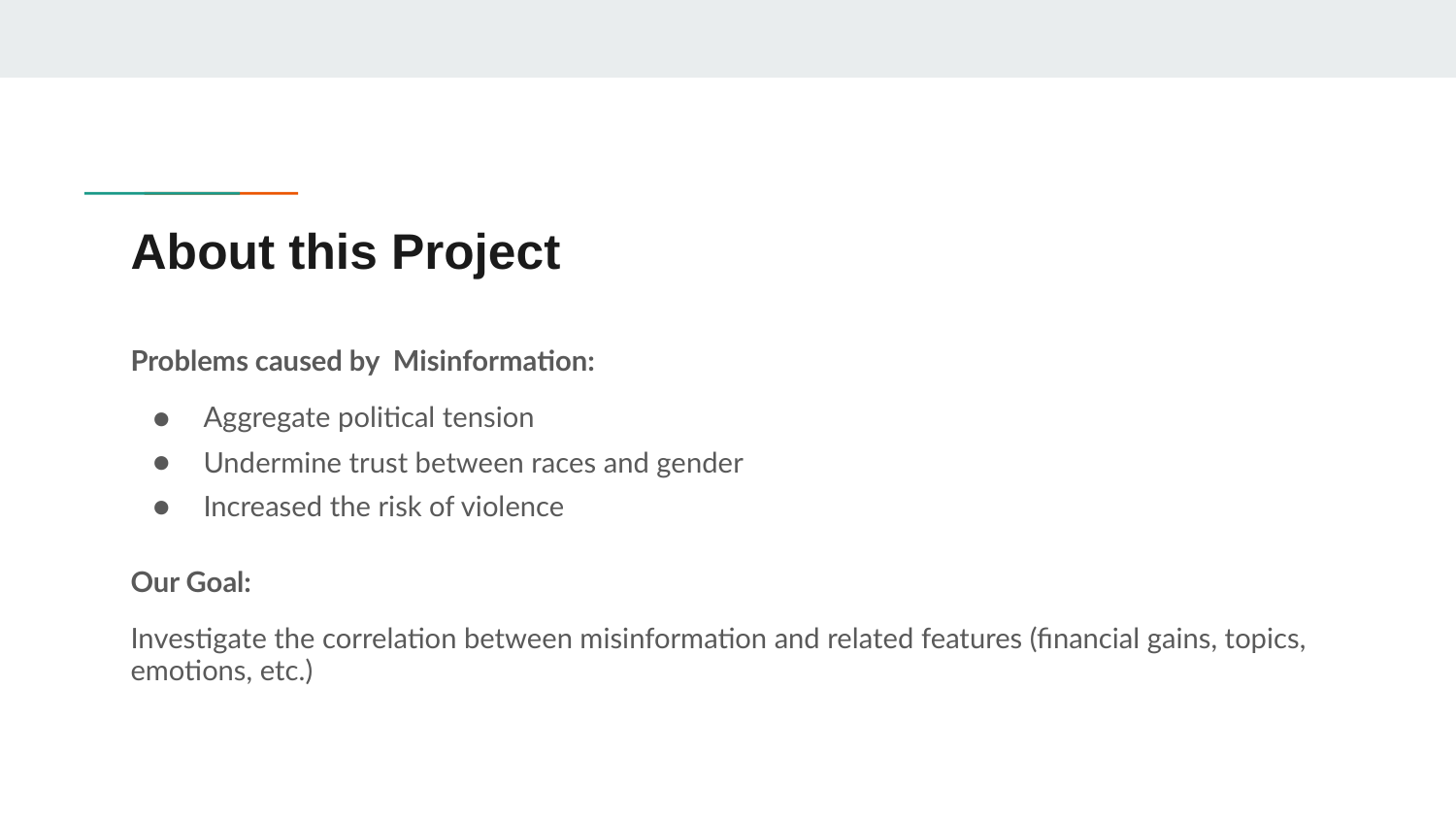

# About this Project
Problems caused by  Misinformation:
Aggregate political tension
Undermine trust between races and gender
Increased the risk of violence

Our Goal:
Investigate the correlation between misinformation and related features (financial gains, topics, emotions, etc.)